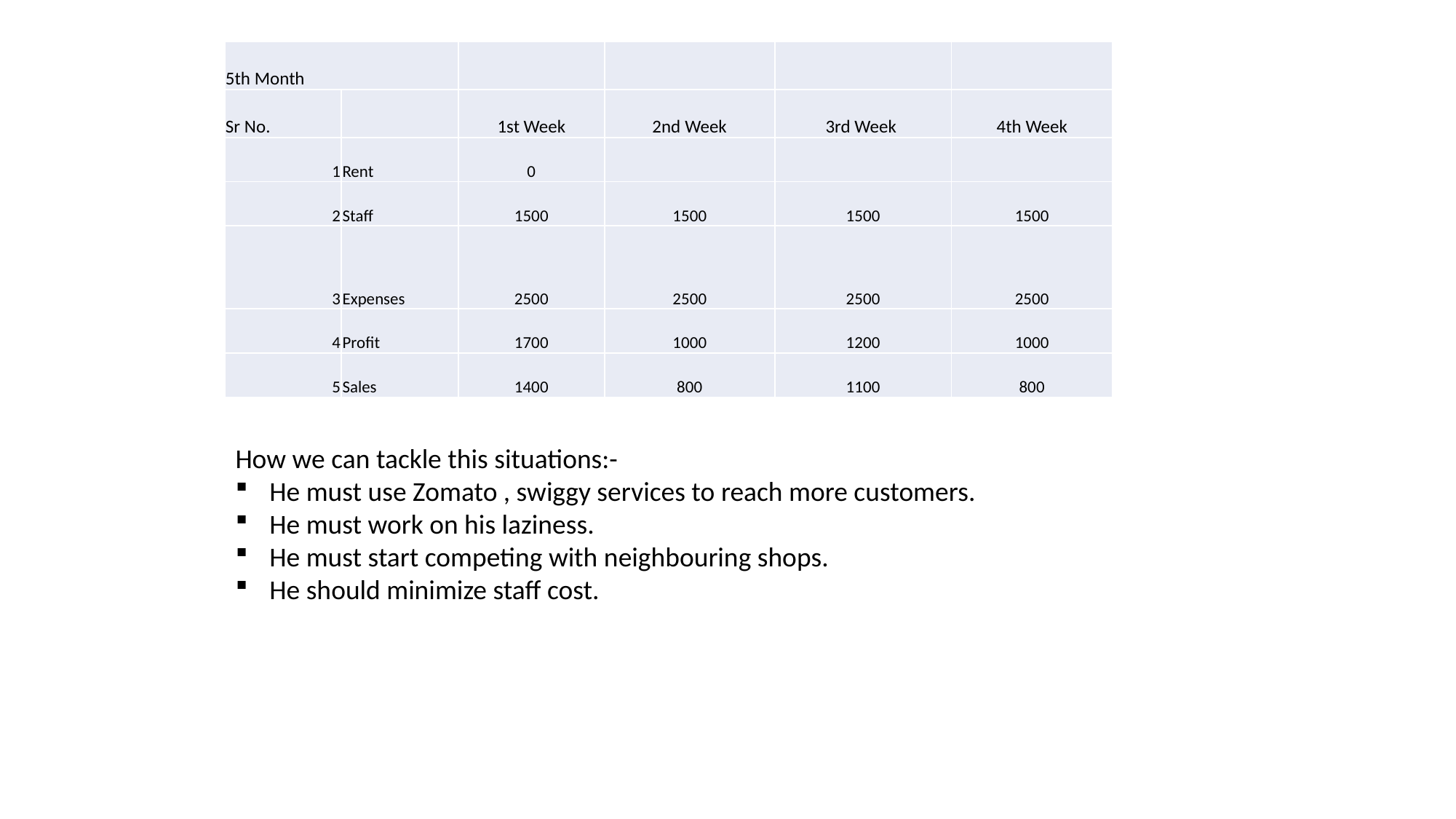

| 5th Month |  |  |  |  |  |
| --- | --- | --- | --- | --- | --- |
| Sr No. |  | 1st Week | 2nd Week | 3rd Week | 4th Week |
| 1 | Rent | 0 |  |  |  |
| 2 | Staff | 1500 | 1500 | 1500 | 1500 |
| 3 | Expenses | 2500 | 2500 | 2500 | 2500 |
| 4 | Profit | 1700 | 1000 | 1200 | 1000 |
| 5 | Sales | 1400 | 800 | 1100 | 800 |
How we can tackle this situations:-
He must use Zomato , swiggy services to reach more customers.
He must work on his laziness.
He must start competing with neighbouring shops.
He should minimize staff cost.